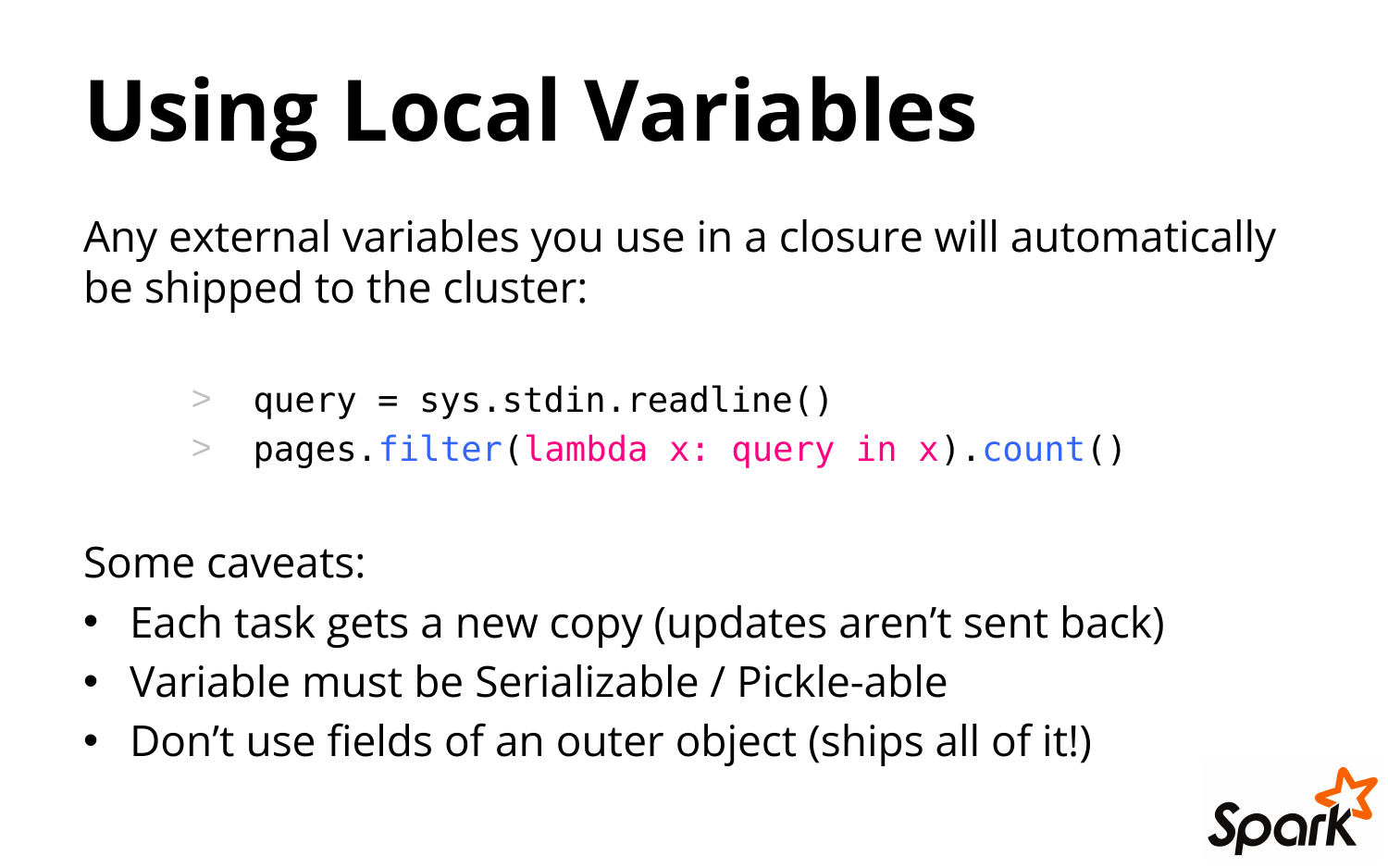

# Using Local Variables
Any external variables you use in a closure will automatically be shipped to the cluster:

query = sys.stdin.readline()
pages.filter(lambda x: query in x).count()

Some caveats:
Each task gets a new copy (updates aren’t sent back)
Variable must be Serializable / Pickle-able
Don’t use fields of an outer object (ships all of it!)